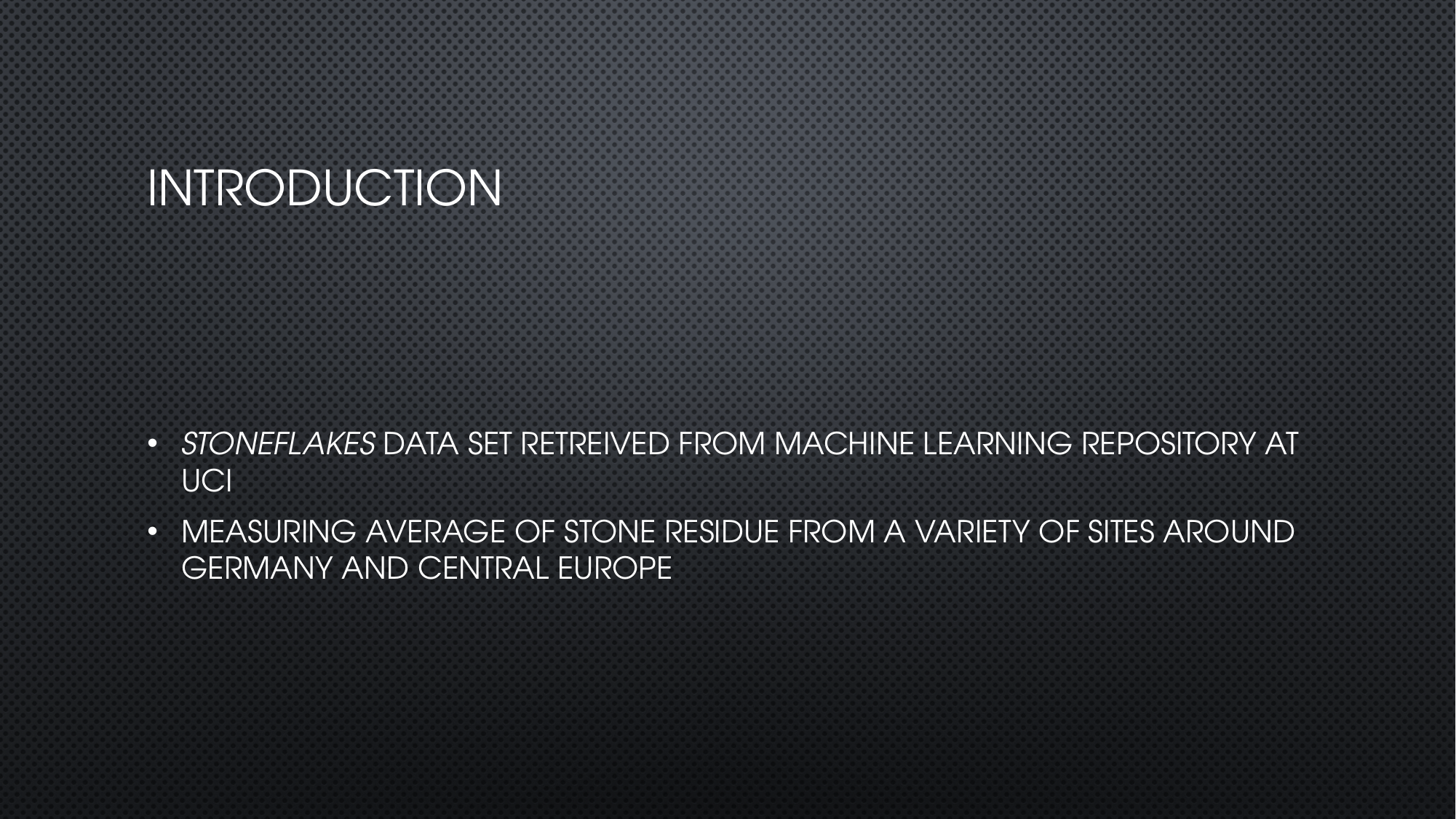

# Introduction
STONEFLAKES DATA SET RETREIVED FROM MACHINE LEARNING REPOSITORY AT UCI
MEASURING AVERAGE OF STONE RESIDUE FROM A VARIETY OF SITES AROUND GERMANY AND CENTRAL EUROPE